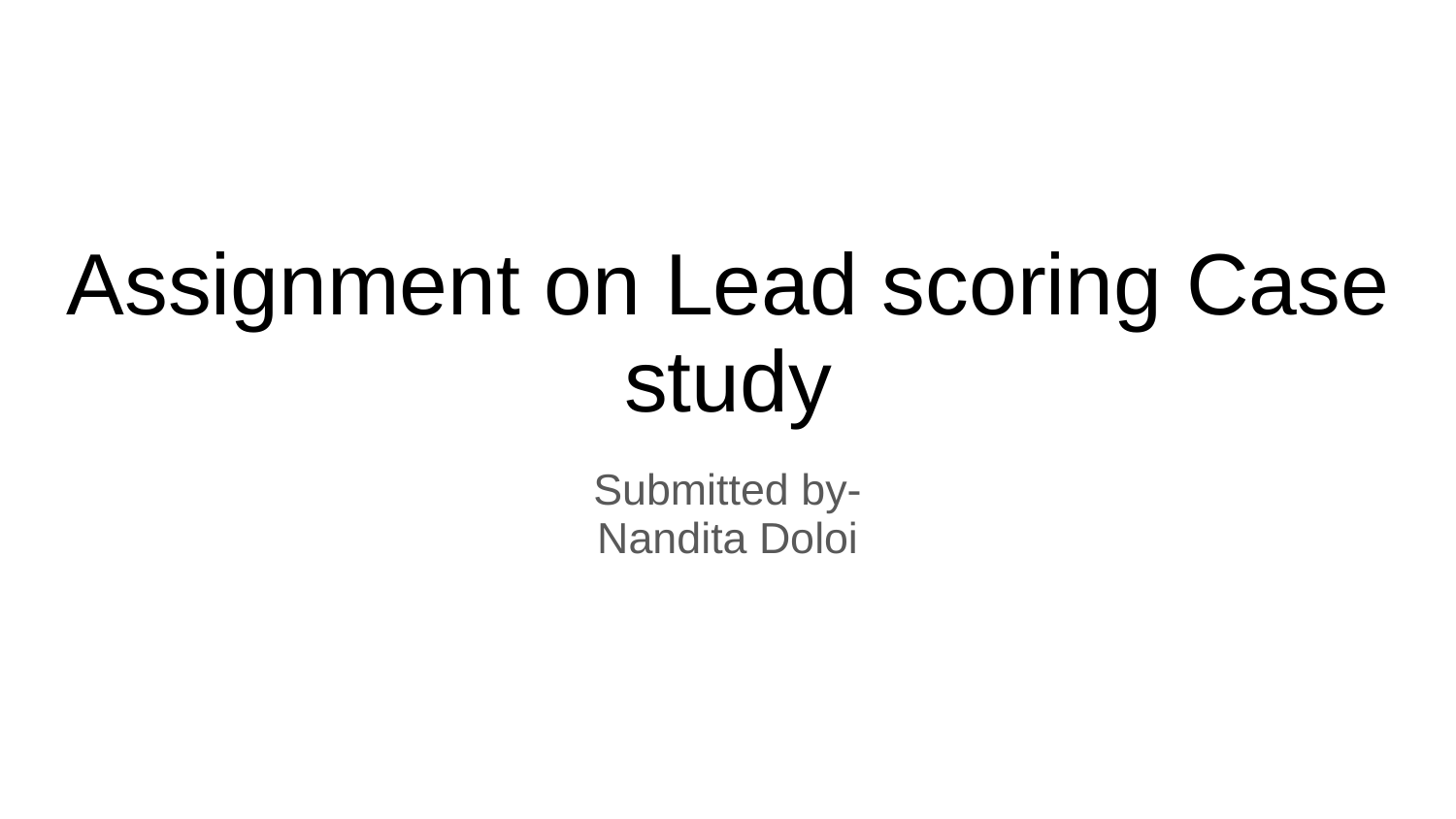

# Assignment on Lead scoring Case study
Submitted by-
Nandita Doloi